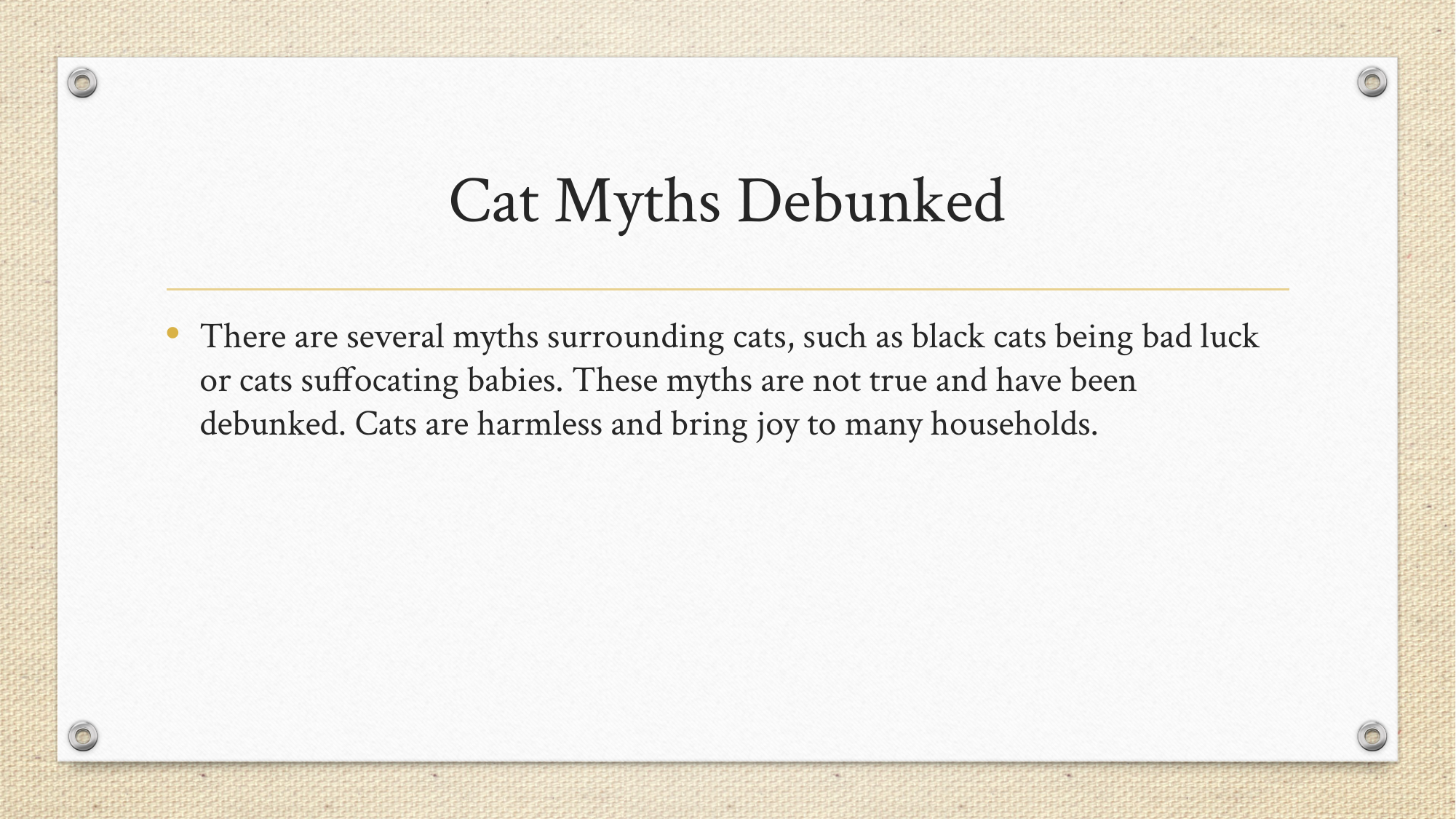

# Cat Myths Debunked
There are several myths surrounding cats, such as black cats being bad luck or cats suffocating babies. These myths are not true and have been debunked. Cats are harmless and bring joy to many households.